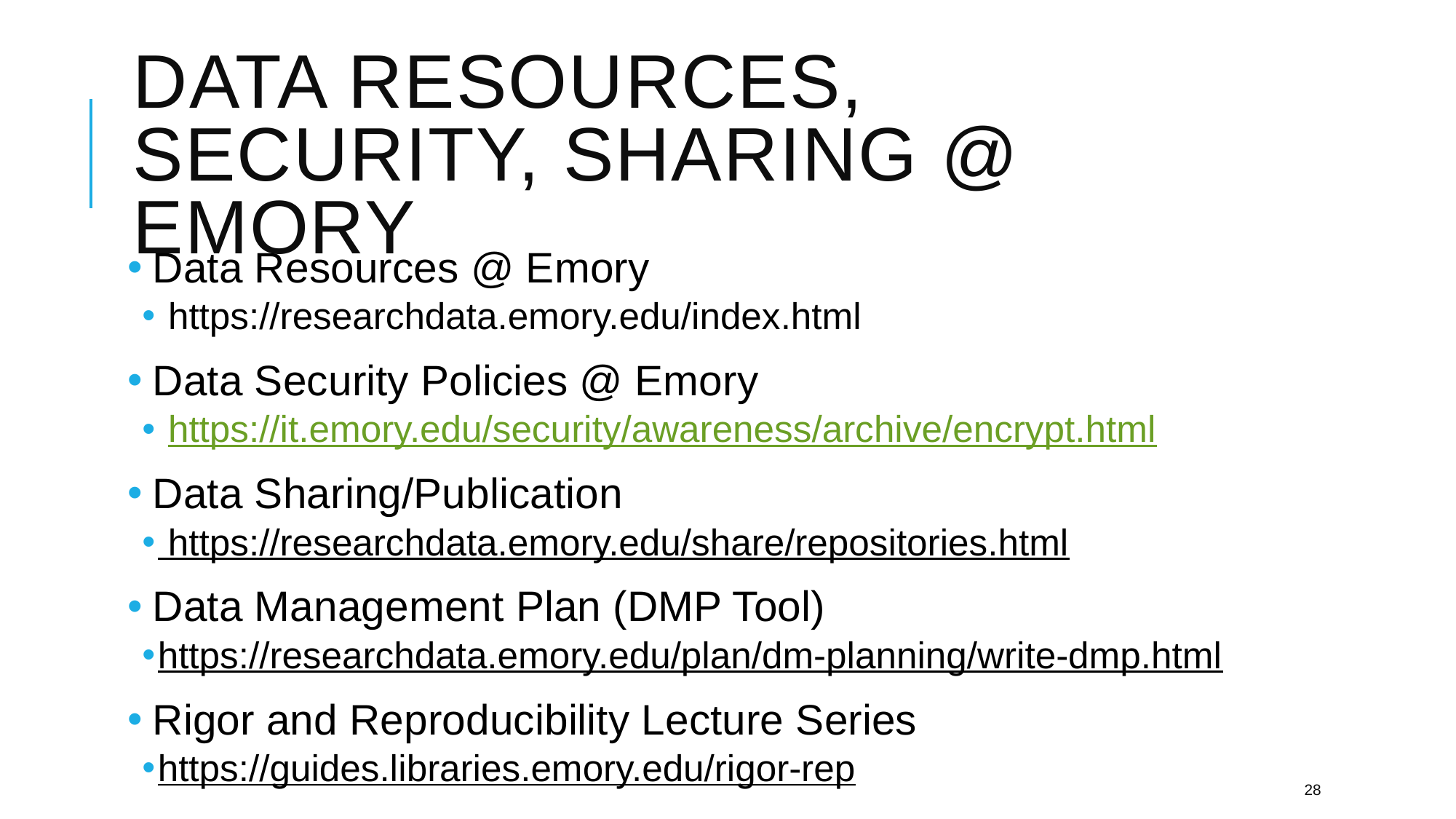

# Data Resources, Security, sharing @ Emory
 Data Resources @ Emory
 https://researchdata.emory.edu/index.html
 Data Security Policies @ Emory
 https://it.emory.edu/security/awareness/archive/encrypt.html
 Data Sharing/Publication
 https://researchdata.emory.edu/share/repositories.html
 Data Management Plan (DMP Tool)
https://researchdata.emory.edu/plan/dm-planning/write-dmp.html
 Rigor and Reproducibility Lecture Series
https://guides.libraries.emory.edu/rigor-rep

28